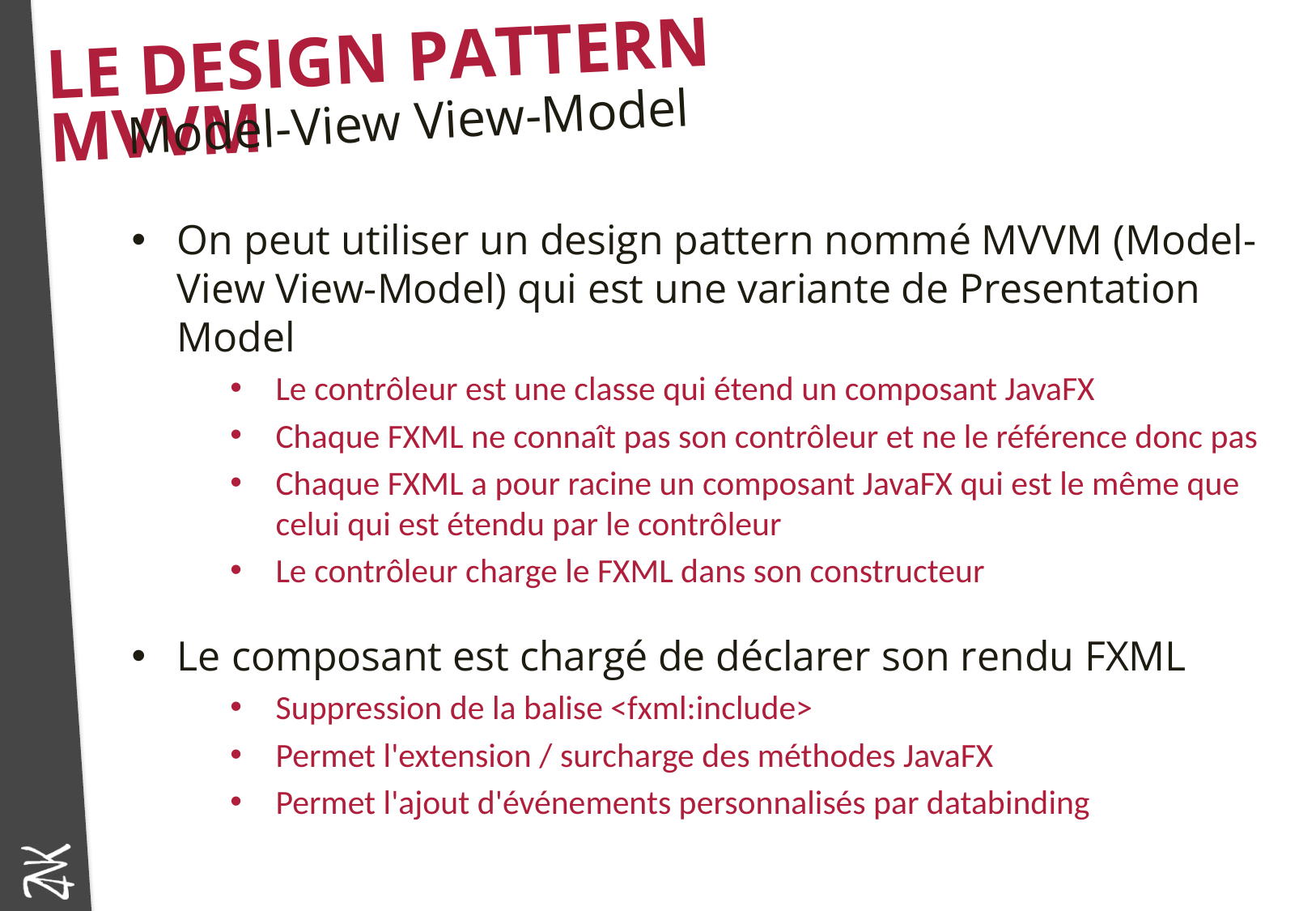

# Le design pattern MVVM
Model-View View-Model
On peut utiliser un design pattern nommé MVVM (Model-View View-Model) qui est une variante de Presentation Model
Le contrôleur est une classe qui étend un composant JavaFX
Chaque FXML ne connaît pas son contrôleur et ne le référence donc pas
Chaque FXML a pour racine un composant JavaFX qui est le même que celui qui est étendu par le contrôleur
Le contrôleur charge le FXML dans son constructeur

Le composant est chargé de déclarer son rendu FXML
Suppression de la balise <fxml:include>
Permet l'extension / surcharge des méthodes JavaFX
Permet l'ajout d'événements personnalisés par databinding